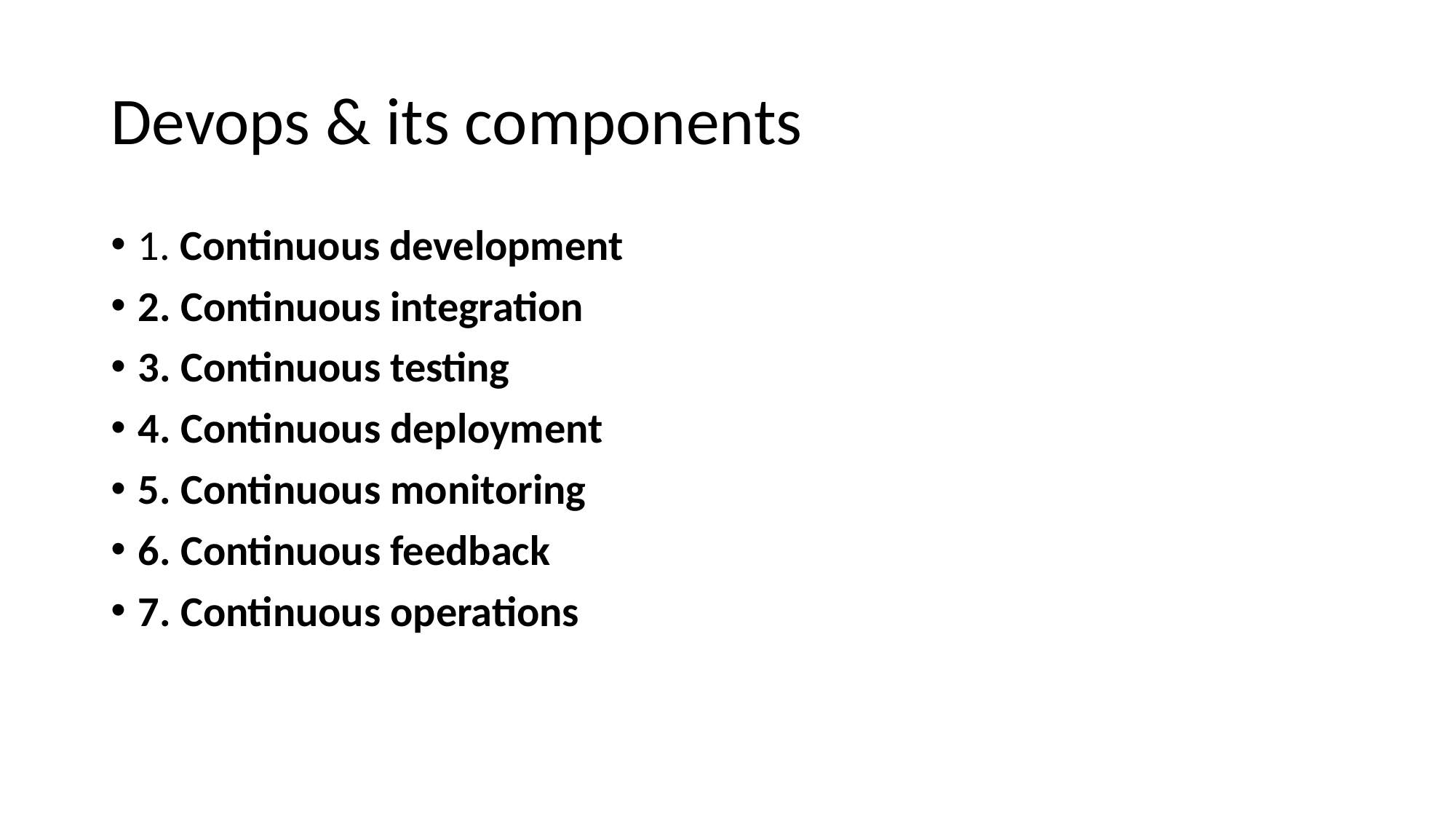

# Devops & its components
1. Continuous development
2. Continuous integration
3. Continuous testing
4. Continuous deployment
5. Continuous monitoring
6. Continuous feedback
7. Continuous operations